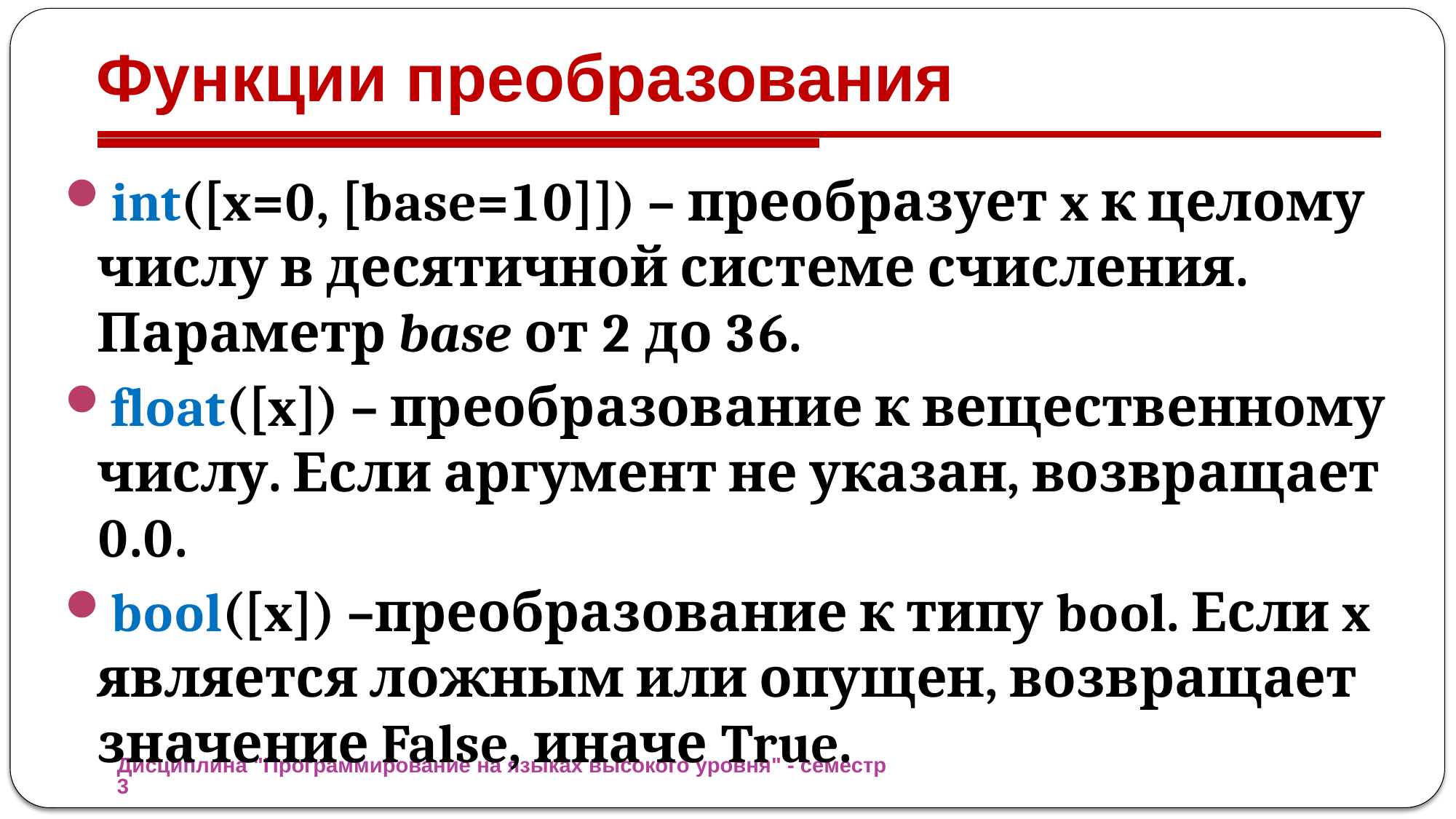

# Функции преобразования
int([x=0, [base=10]]) – преобразует x к целому числу в десятичной системе счисления. Параметр base от 2 до 36.
float([x]) – преобразование к вещественному числу. Если аргумент не указан, возвращает 0.0.
bool([x]) –преобразование к типу bool. Если x является ложным или опущен, возвращает значение False, иначе True.
Дисциплина "Программирование на языках высокого уровня" - семестр 3